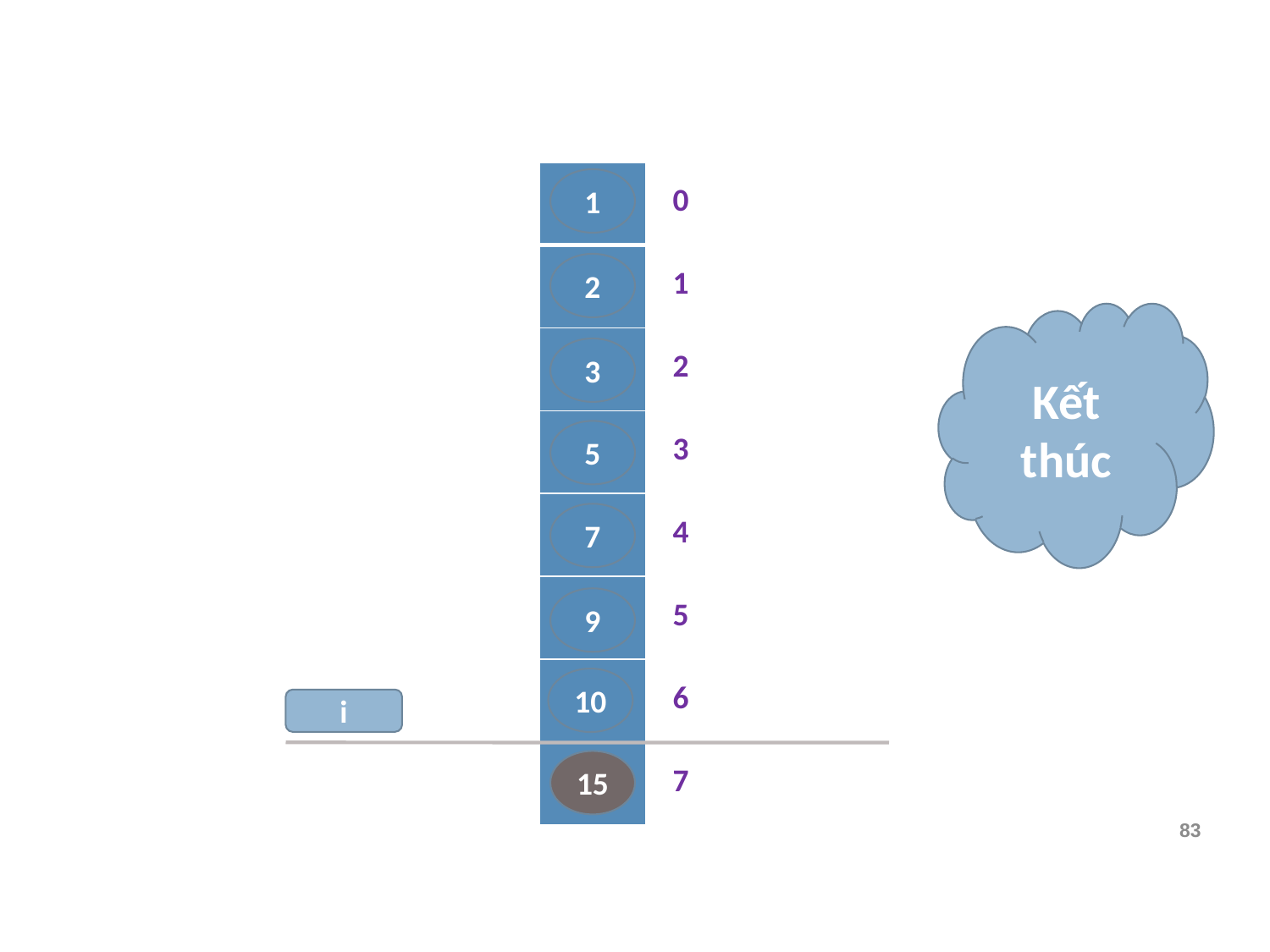

|  | 0 |
| --- | --- |
|  | 1 |
|  | 2 |
|  | 3 |
|  | 4 |
|  | 5 |
|  | 6 |
|  | 7 |
1
2
Kết thúc
3
5
7
9
10
i
15
83